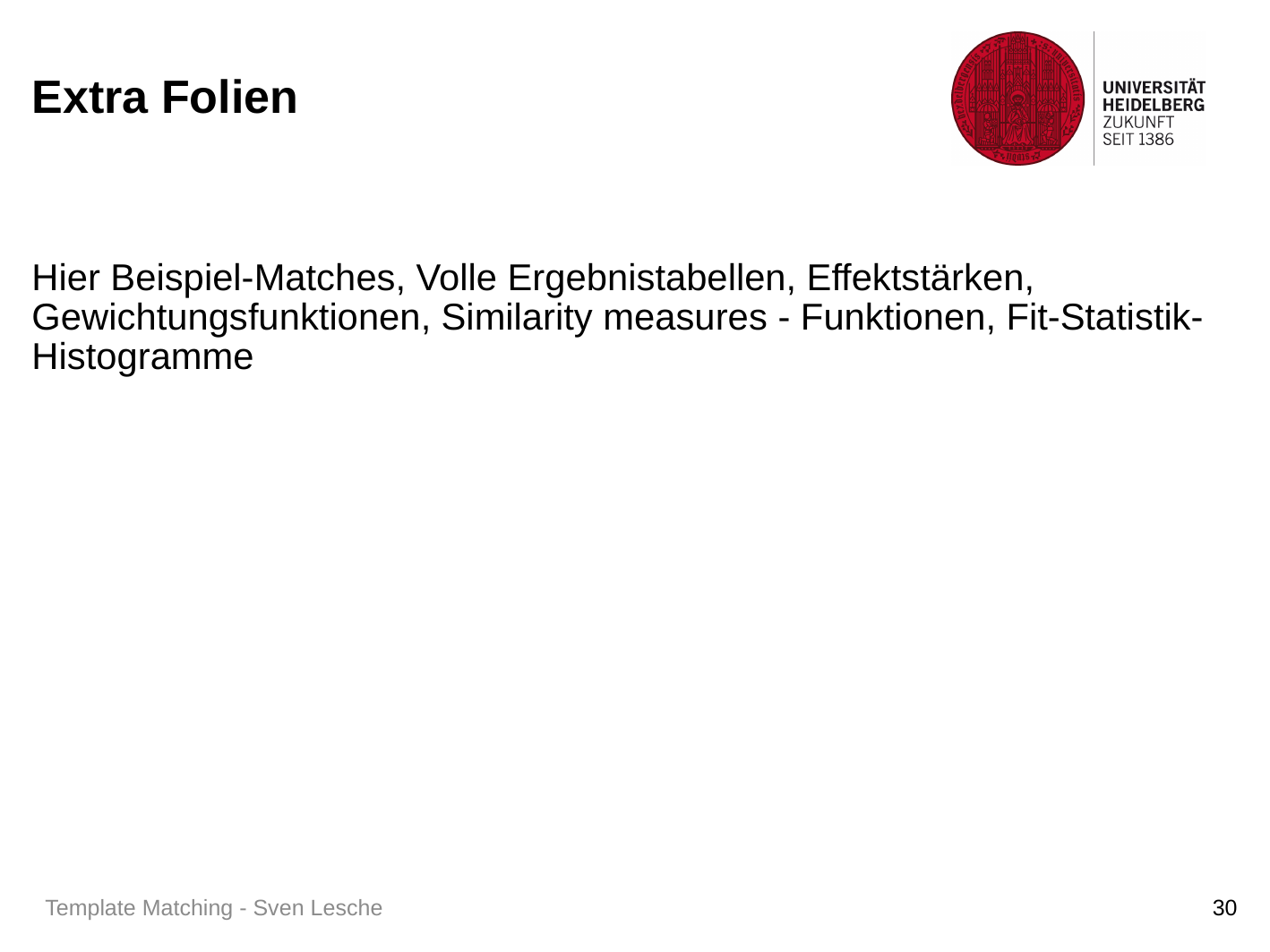

# Extra Folien
Hier Beispiel-Matches, Volle Ergebnistabellen, Effektstärken, Gewichtungsfunktionen, Similarity measures - Funktionen, Fit-Statistik-Histogramme
Template Matching - Sven Lesche
30